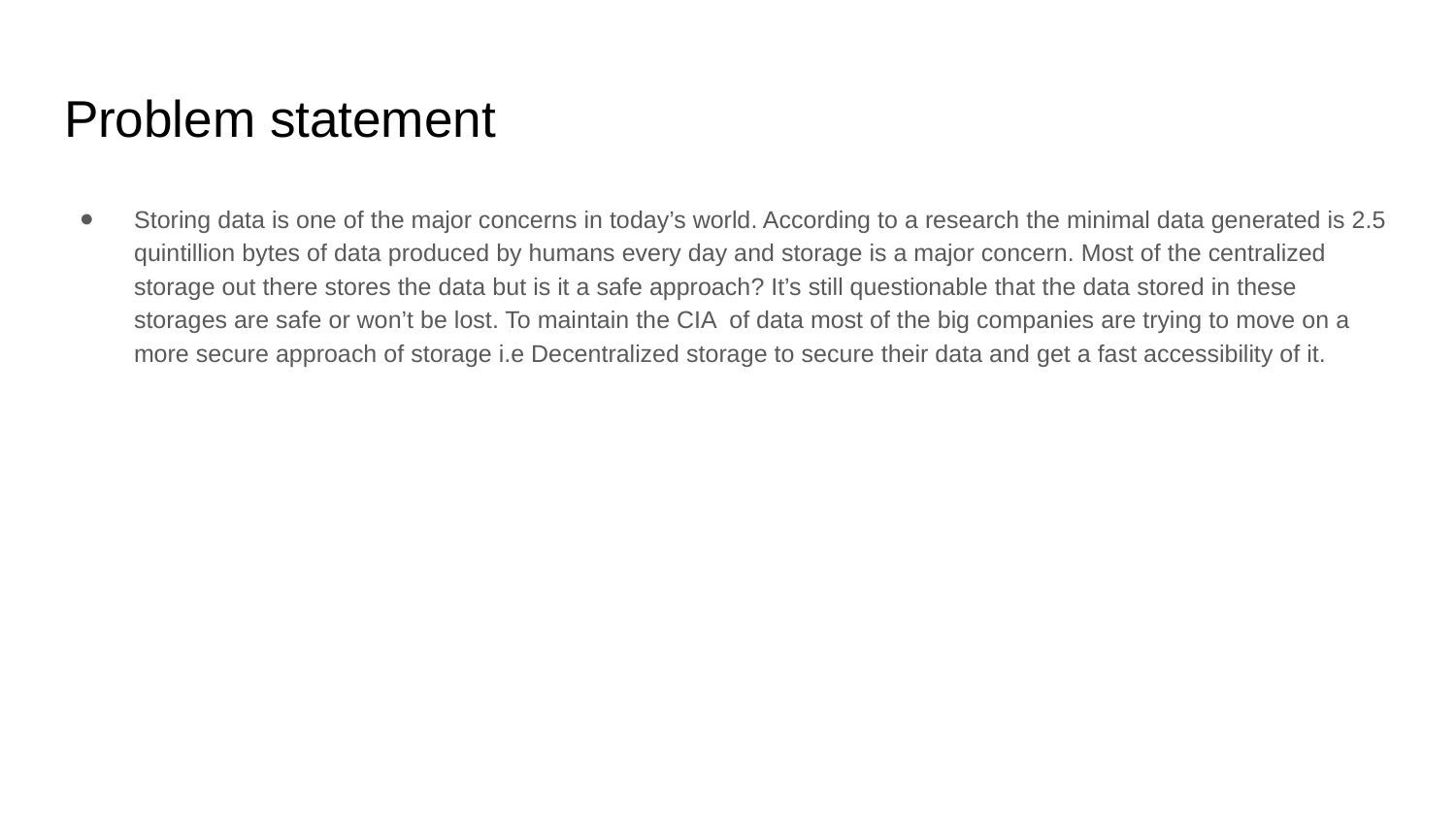

# Problem statement

Storing data is one of the major concerns in today’s world. According to a research the minimal data generated is 2.5 quintillion bytes of data produced by humans every day and storage is a major concern. Most of the centralized storage out there stores the data but is it a safe approach? It’s still questionable that the data stored in these storages are safe or won’t be lost. To maintain the CIA  of data most of the big companies are trying to move on a more secure approach of storage i.e Decentralized storage to secure their data and get a fast accessibility of it.